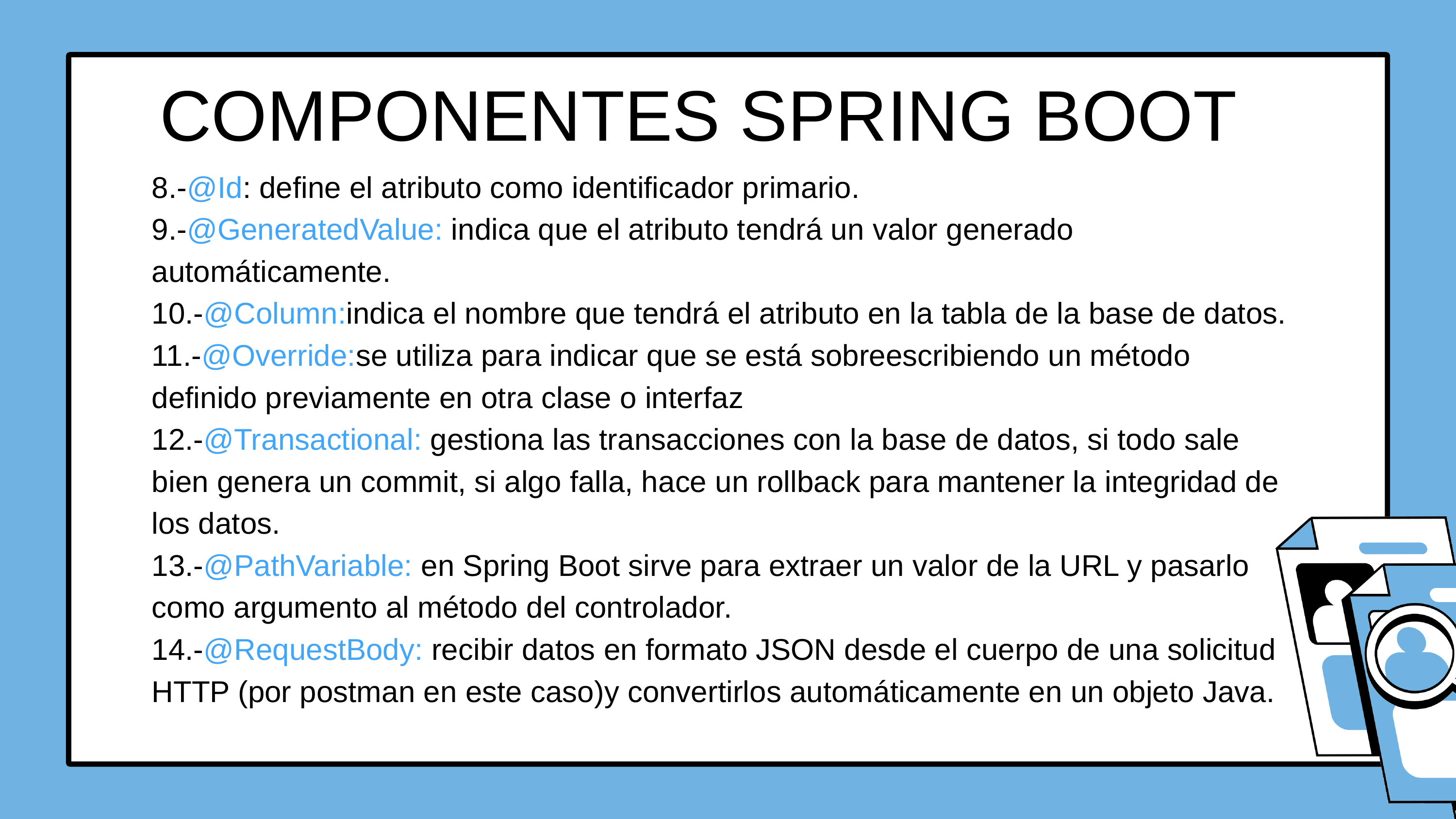

COMPONENTES SPRING BOOT

8.-@Id: define el atributo como identificador primario.
9.-@GeneratedValue: indica que el atributo tendrá un valor generado automáticamente.
10.-@Column:indica el nombre que tendrá el atributo en la tabla de la base de datos.
11.-@Override:se utiliza para indicar que se está sobreescribiendo un método definido previamente en otra clase o interfaz
12.-@Transactional: gestiona las transacciones con la base de datos, si todo sale bien genera un commit, si algo falla, hace un rollback para mantener la integridad de los datos.
13.-@PathVariable: en Spring Boot sirve para extraer un valor de la URL y pasarlo como argumento al método del controlador.
14.-@RequestBody: recibir datos en formato JSON desde el cuerpo de una solicitud HTTP (por postman en este caso)y convertirlos automáticamente en un objeto Java.